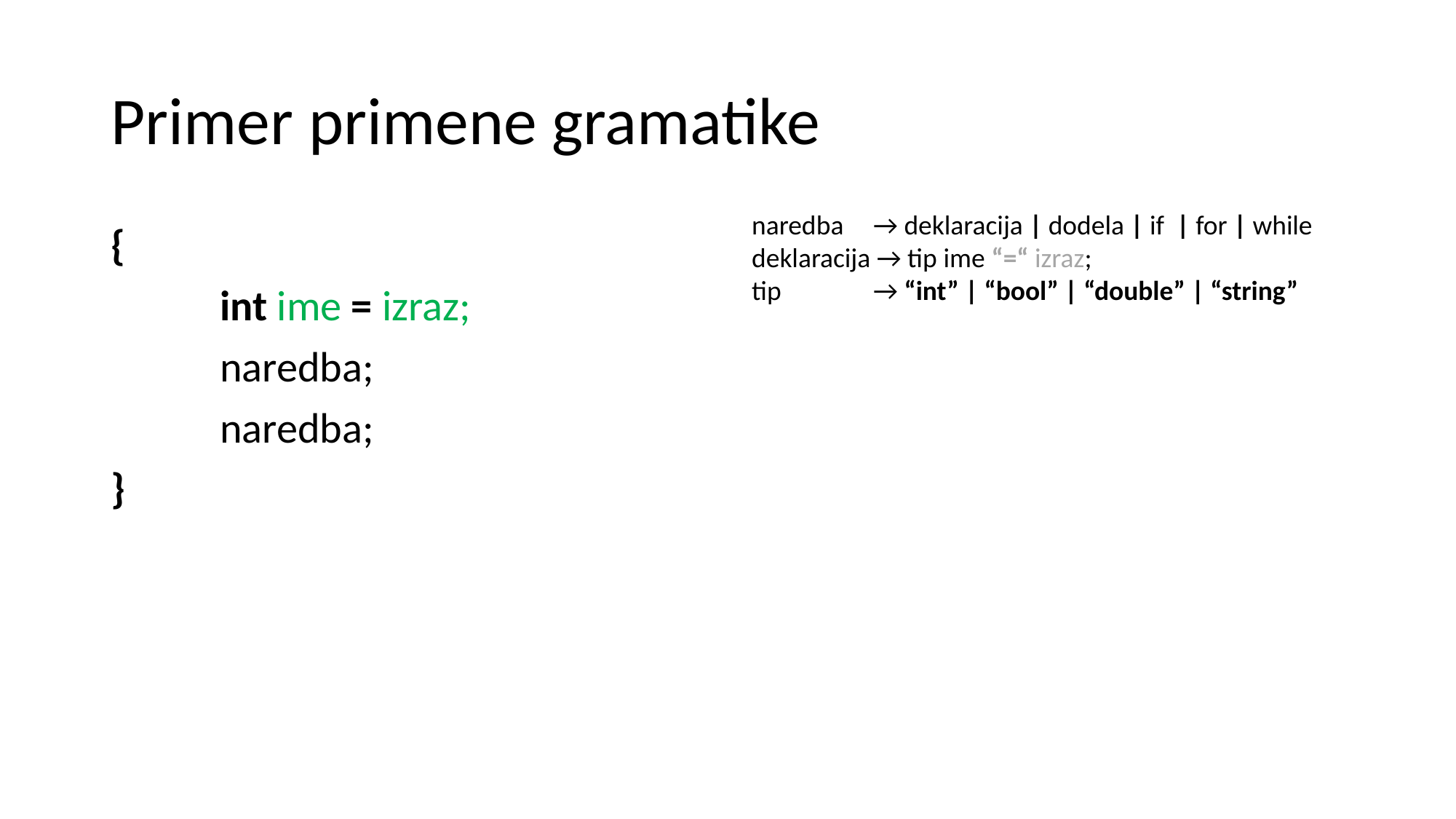

# Primer primene gramatike
naredba 	  → deklaracija | dodela | if  | for | while
deklaracija → tip ime “=“ izraz;
tip 	  → “int” | “bool” | “double” | “string”

{
	int ime = izraz;
	naredba;
	naredba;
}